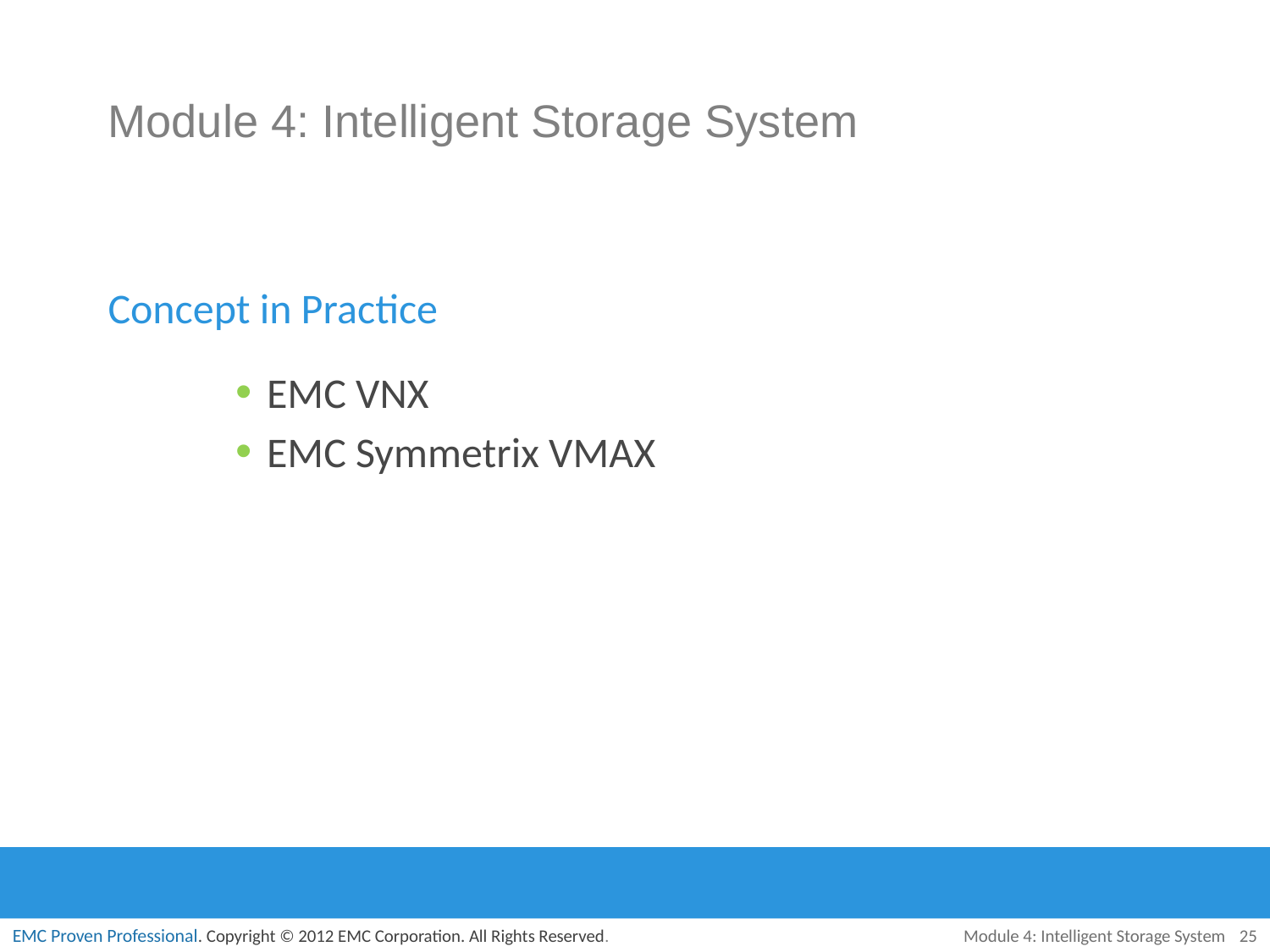

# Module 4: Intelligent Storage System
Concept in Practice
EMC VNX
EMC Symmetrix VMAX

Module 4: Intelligent Storage System
25